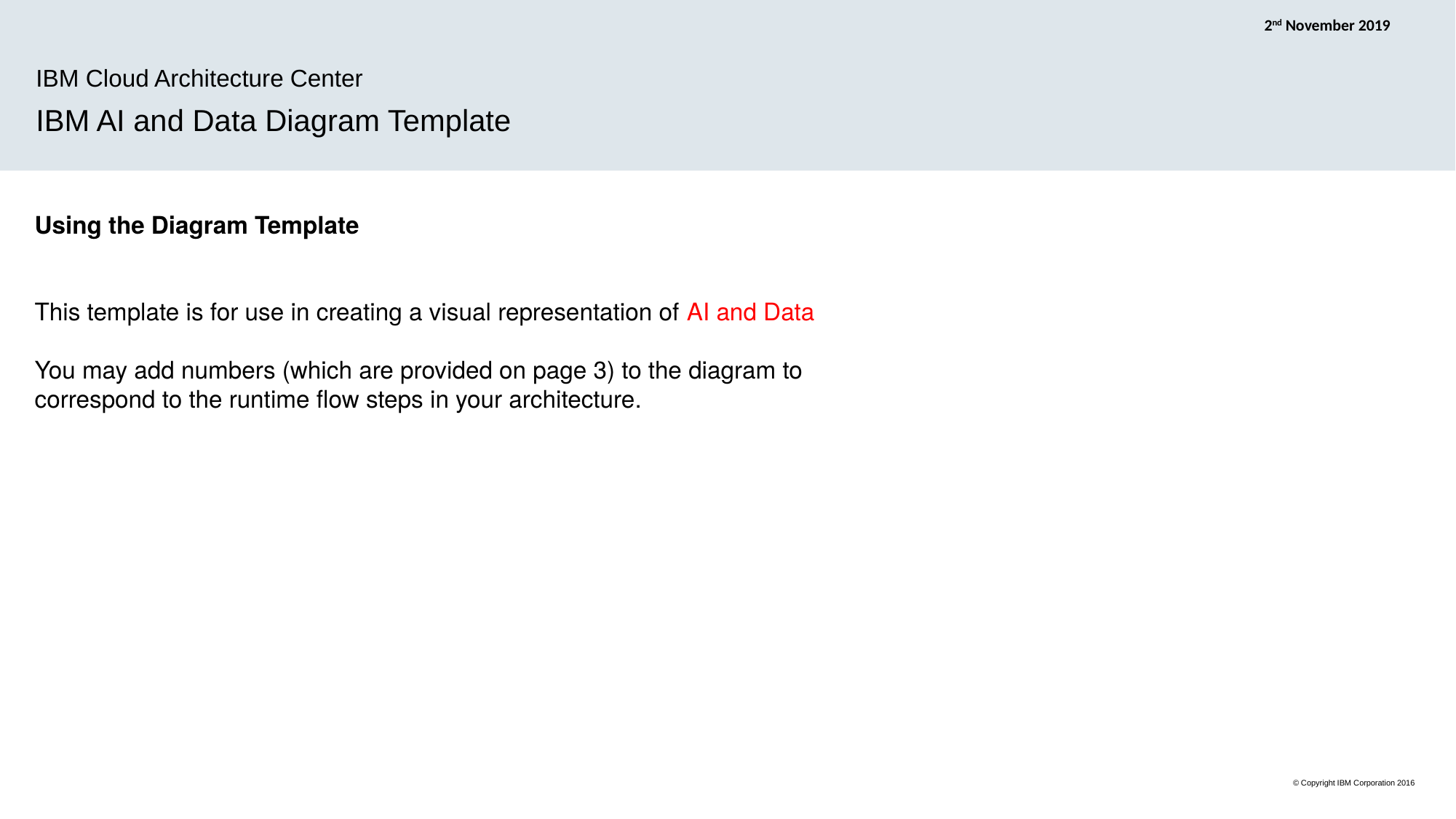

2nd November 2019
IBM Cloud Architecture Center
IBM AI and Data Diagram Template
Using the Diagram Template

This template is for use in creating a visual representation of AI and Data

You may add numbers (which are provided on page 3) to the diagram to correspond to the runtime flow steps in your architecture.